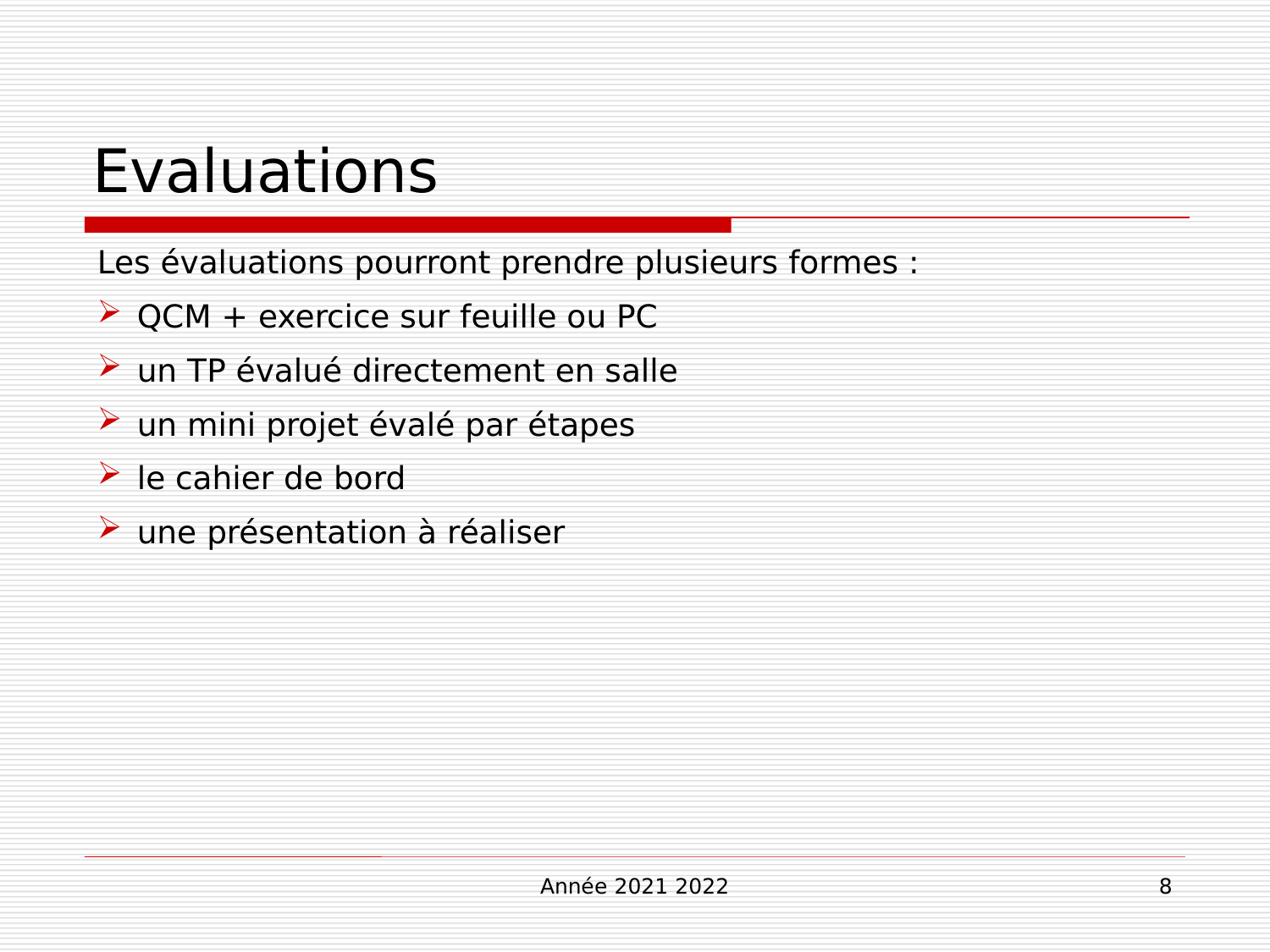

# Evaluations
Les évaluations pourront prendre plusieurs formes :
QCM + exercice sur feuille ou PC
un TP évalué directement en salle
un mini projet évalé par étapes
le cahier de bord
une présentation à réaliser
Année 2021 2022
8